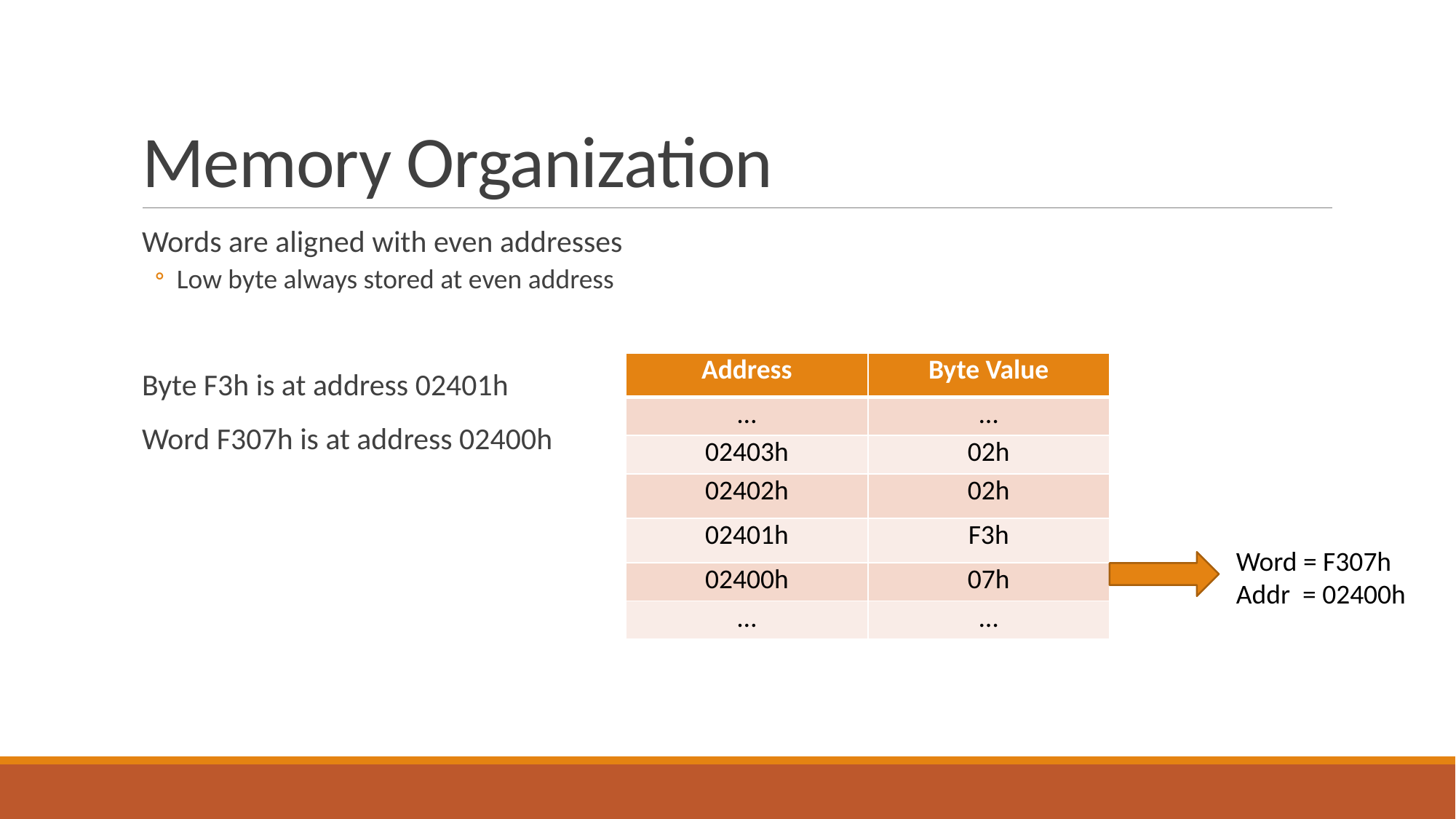

# Memory Organization
Words are aligned with even addresses
Low byte always stored at even address

Byte F3h is at address 02401h
Word F307h is at address 02400h

| Address | Byte Value |
| --- | --- |
| … | … |
| 02403h | 02h |
| 02402h | 02h |
| 02401h | F3h |
| 02400h | 07h |
| … | … |
Word = F307h
Addr  = 02400h